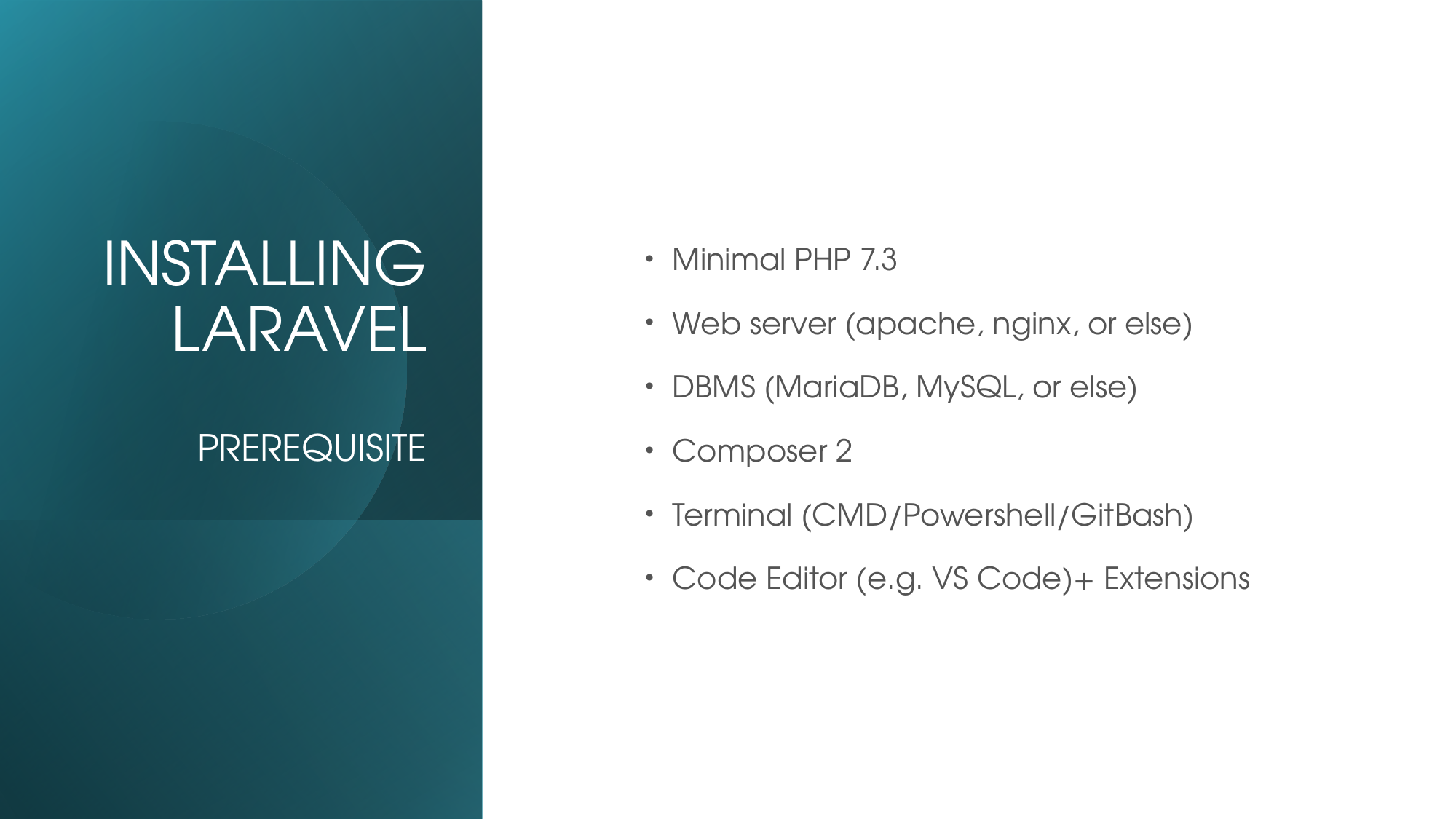

# Installing Laravel prerequisite
Minimal PHP 7.3
Web server (apache, nginx, or else)
DBMS (MariaDB, MySQL, or else)
Composer 2
Terminal (CMD/Powershell/GitBash)
Code Editor (e.g. VS Code)+ Extensions